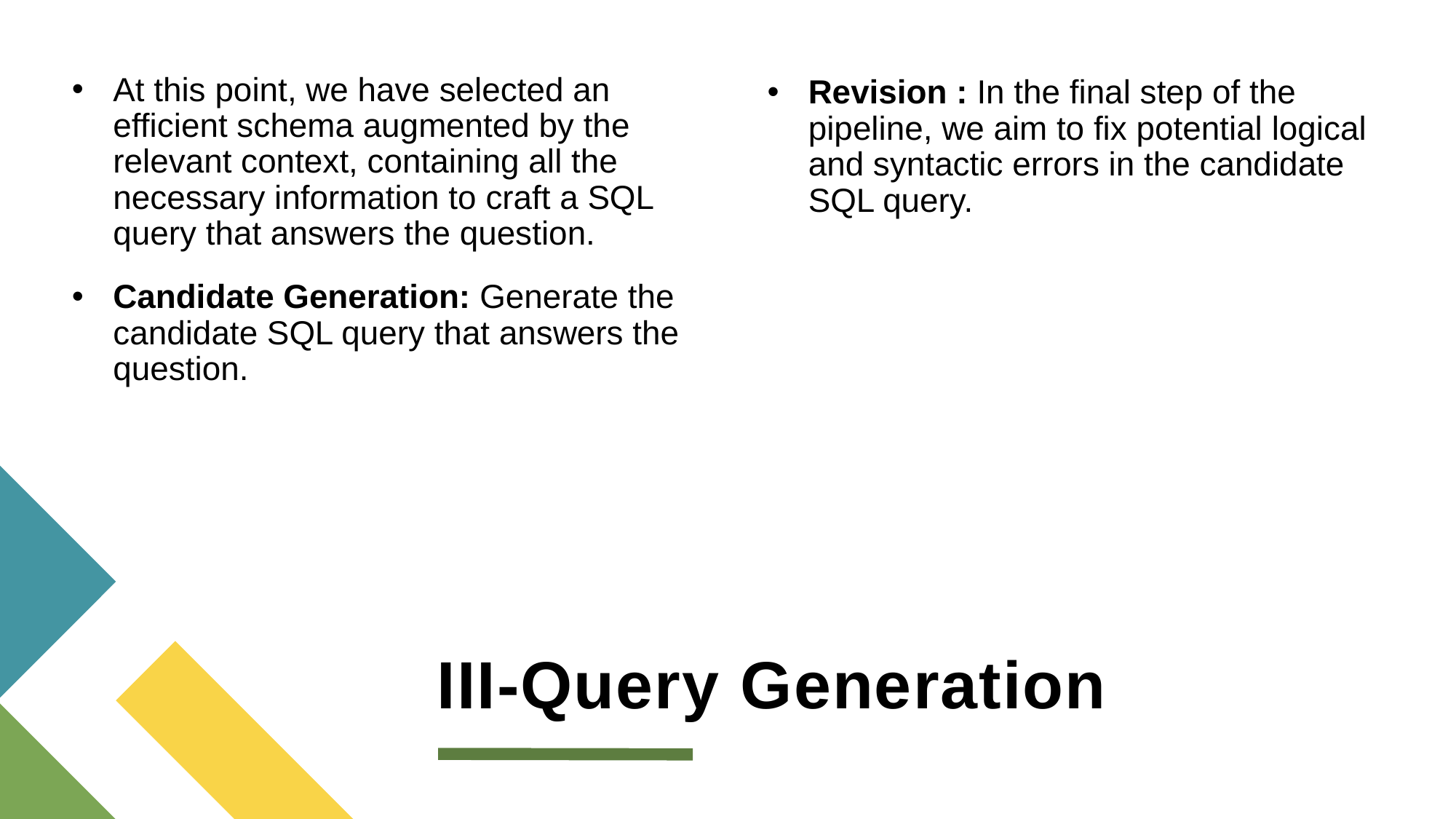

At this point, we have selected an efficient schema augmented by the relevant context, containing all the necessary information to craft a SQL query that answers the question.
Candidate Generation: Generate the candidate SQL query that answers the question.

Revision : In the final step of the pipeline, we aim to fix potential logical and syntactic errors in the candidate SQL query.

# III-Query Generation